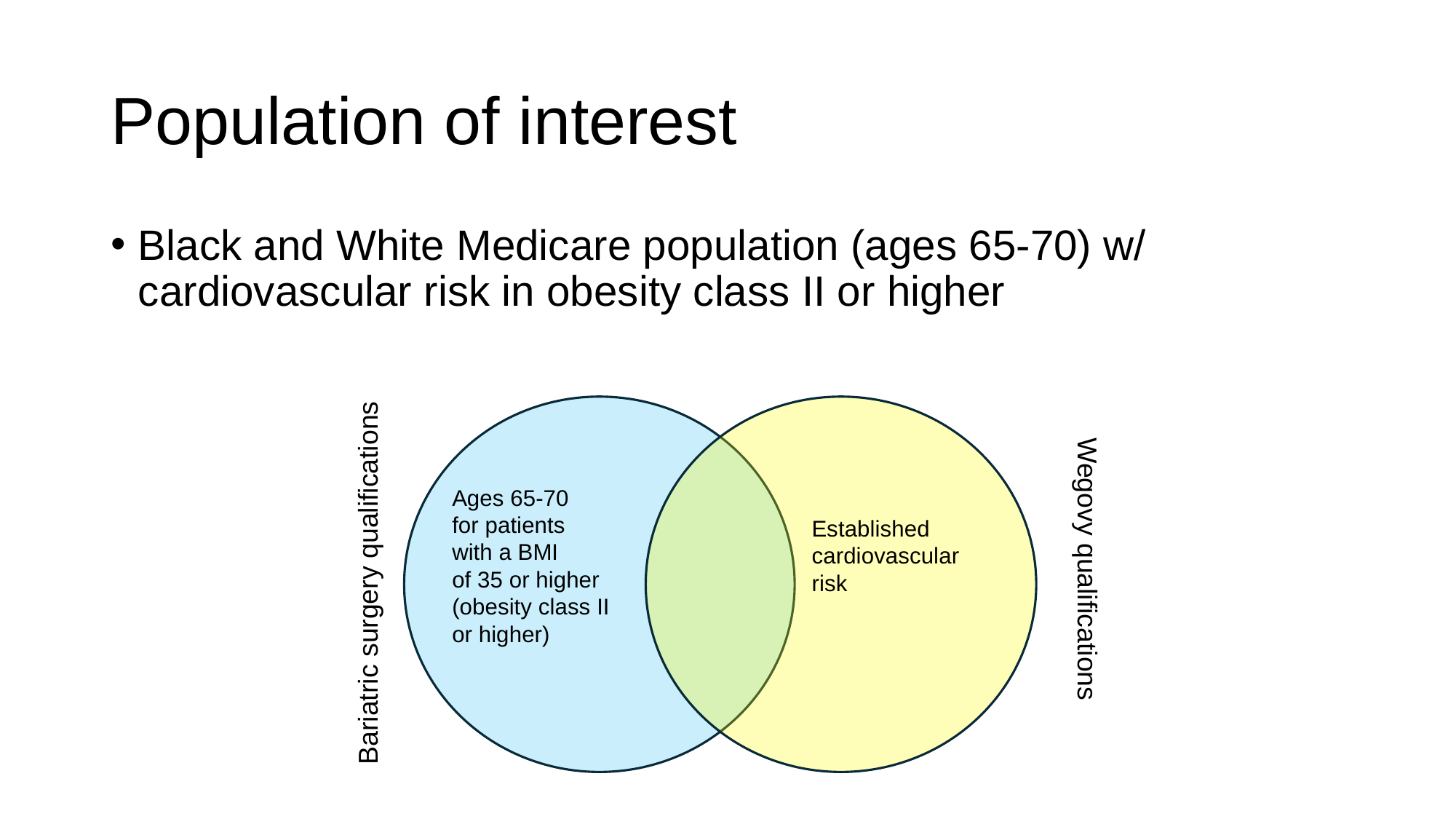

# Population of interest
Black and White Medicare population (ages 65-70) w/ cardiovascular risk in obesity class II or higher

Ages 65-70
for patients
with a BMI
of 35 or higher (obesity class II
or higher)

Established cardiovascular risk
Bariatric surgery qualifications
Wegovy qualifications